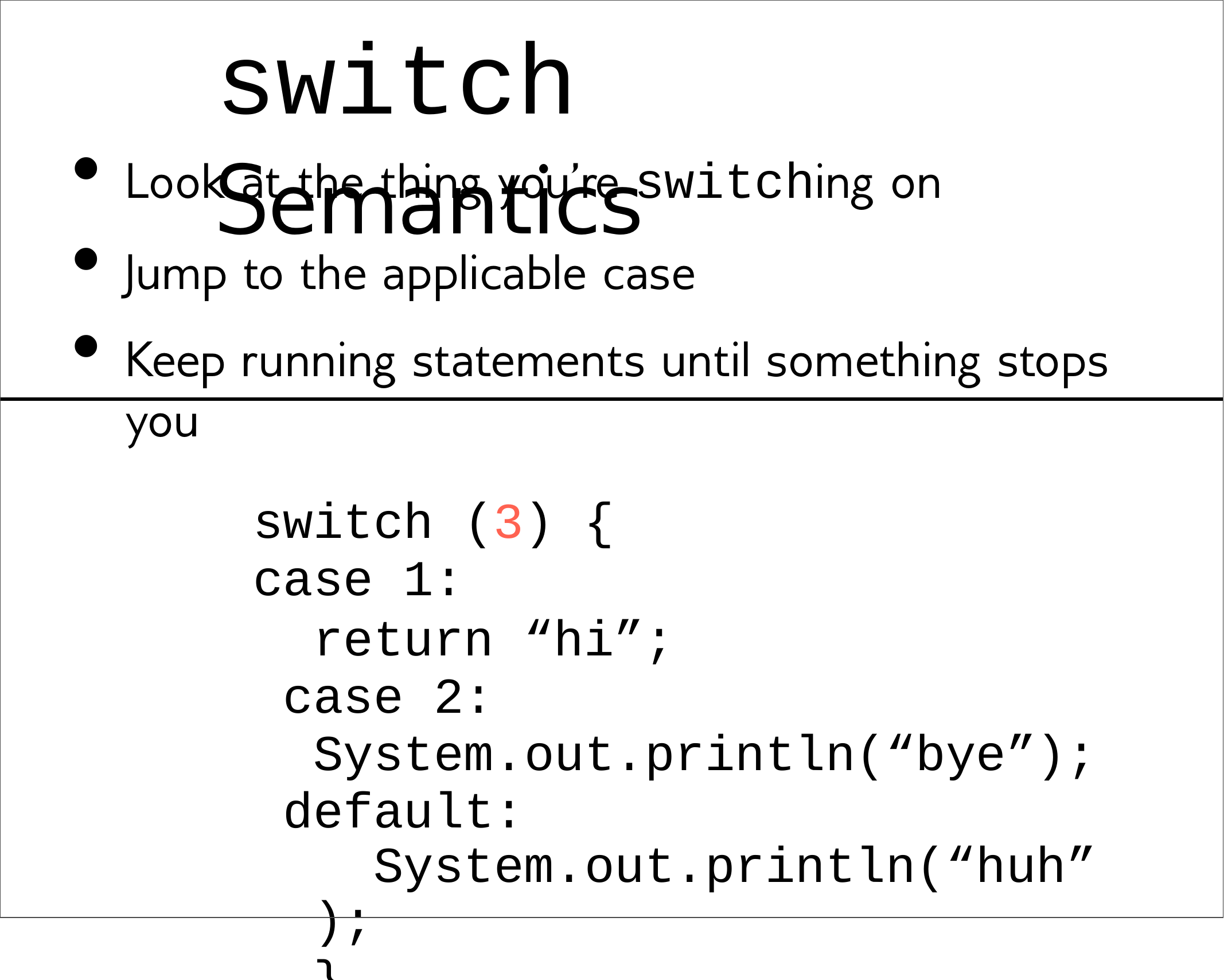

# switch Semantics
Look at the thing you’re switching on
Jump to the applicable case
Keep running statements until something stops you
switch (3) {
case 1:
return “hi”;  case 2:
System.out.println(“bye”);  default:
System.out.println(“huh”);
}